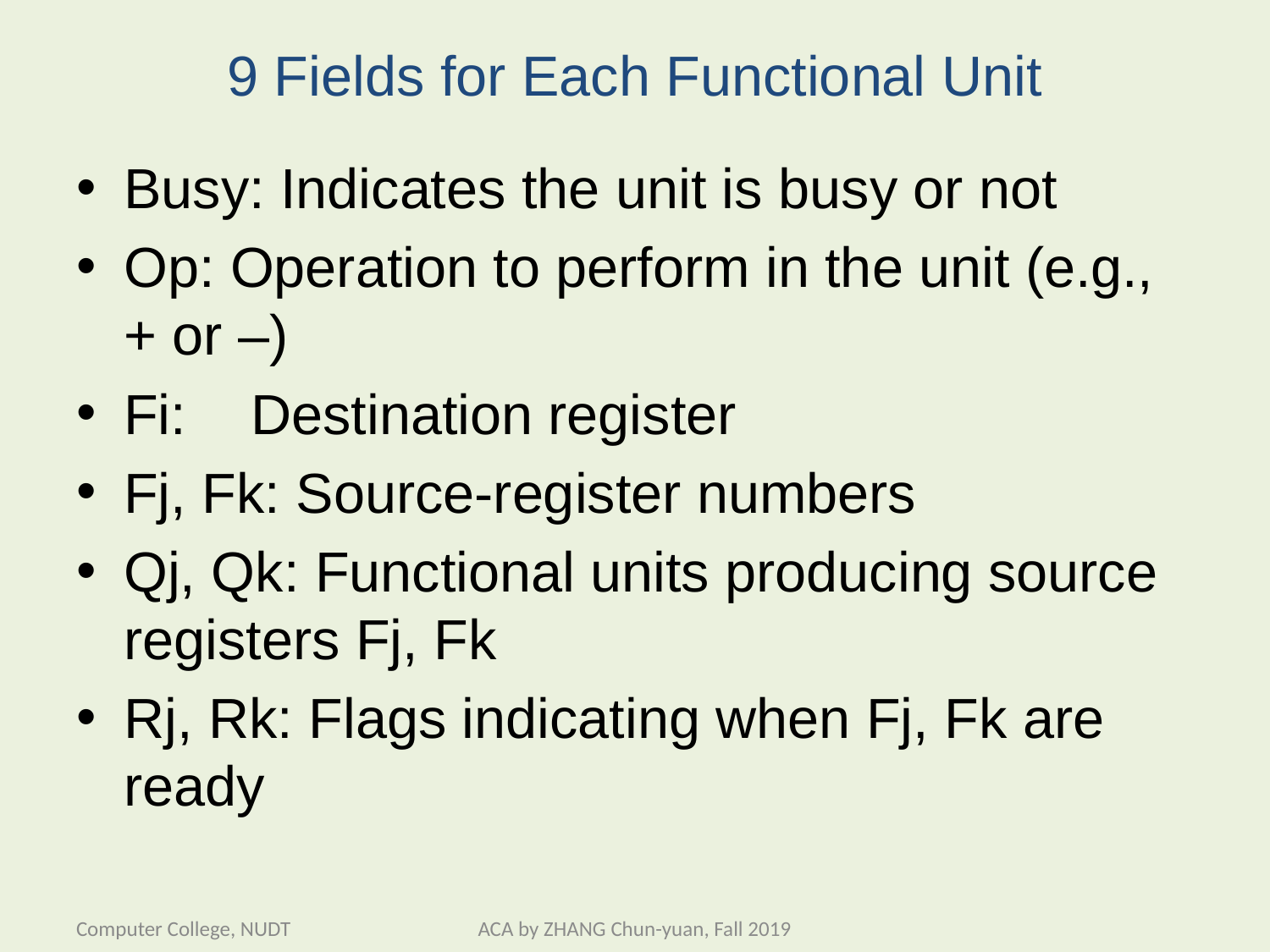

# 9 Fields for Each Functional Unit
Busy: Indicates the unit is busy or not
Op: Operation to perform in the unit (e.g., + or –)
Fi:	Destination register
Fj, Fk: Source-register numbers
Qj, Qk: Functional units producing source registers Fj, Fk
Rj, Rk: Flags indicating when Fj, Fk are ready
Computer College, NUDT
ACA by ZHANG Chun-yuan, Fall 2019
38